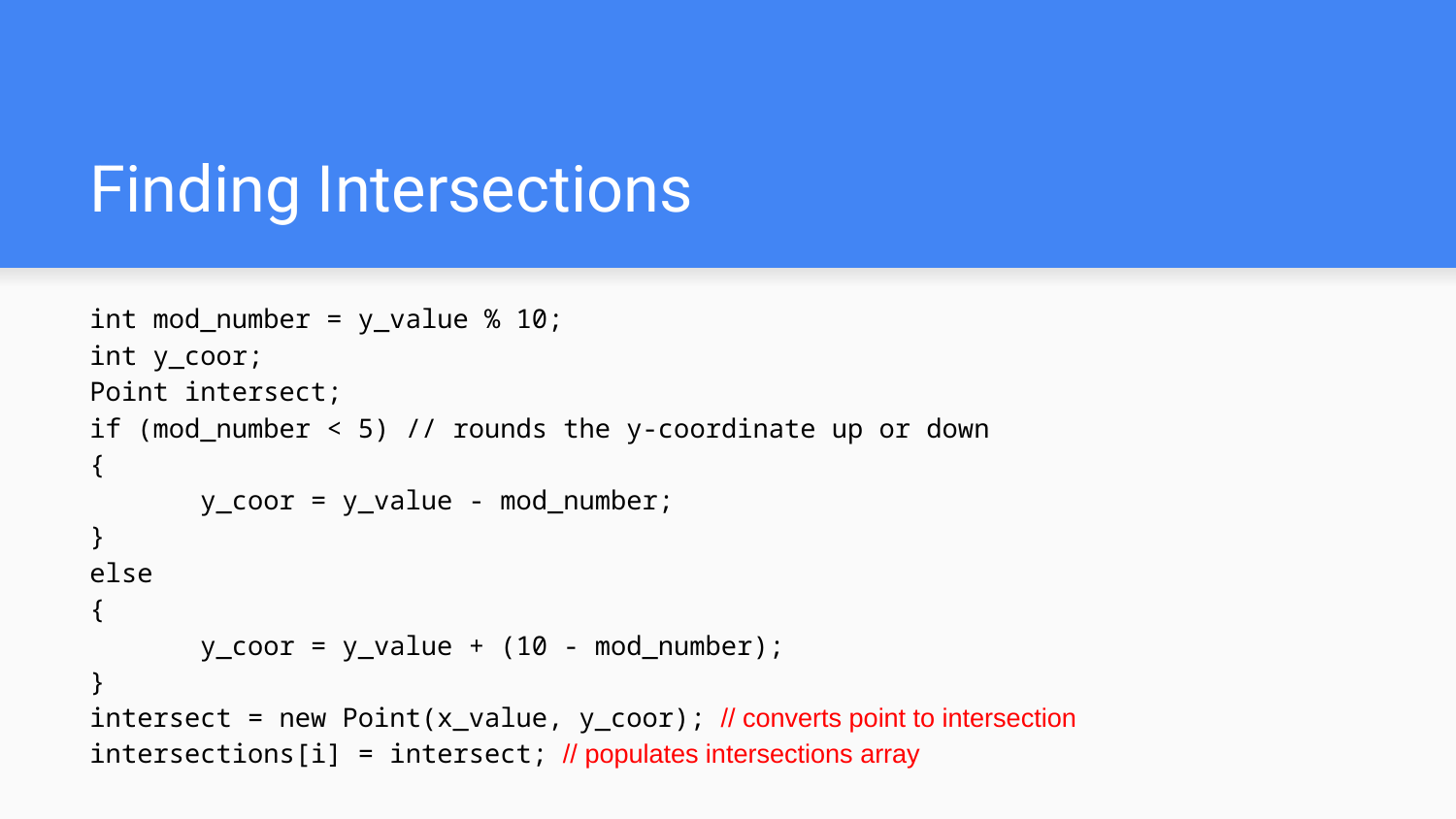

# Finding Intersections
int mod_number = y_value % 10;
int y_coor;
Point intersect;
if (mod_number < 5) // rounds the y-coordinate up or down
{
       y_coor = y_value - mod_number;
}
else
{
       y_coor = y_value + (10 - mod_number);
}
intersect = new Point(x_value, y_coor); // converts point to intersection
intersections[i] = intersect; // populates intersections array